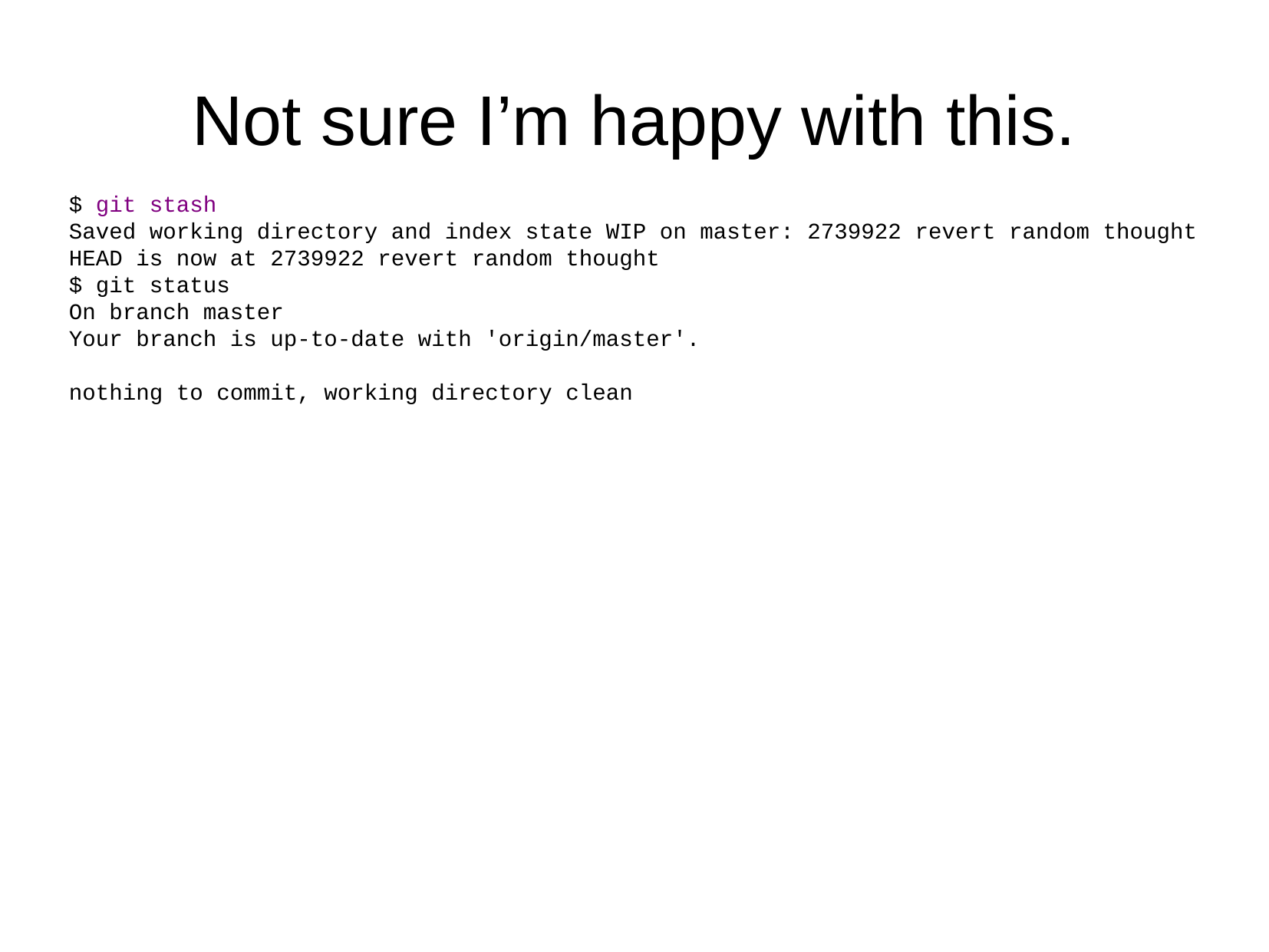

Not sure I’m happy with this.
$ git stash
Saved working directory and index state WIP on master: 2739922 revert random thought
HEAD is now at 2739922 revert random thought
$ git status
On branch master
Your branch is up-to-date with 'origin/master'.

nothing to commit, working directory clean